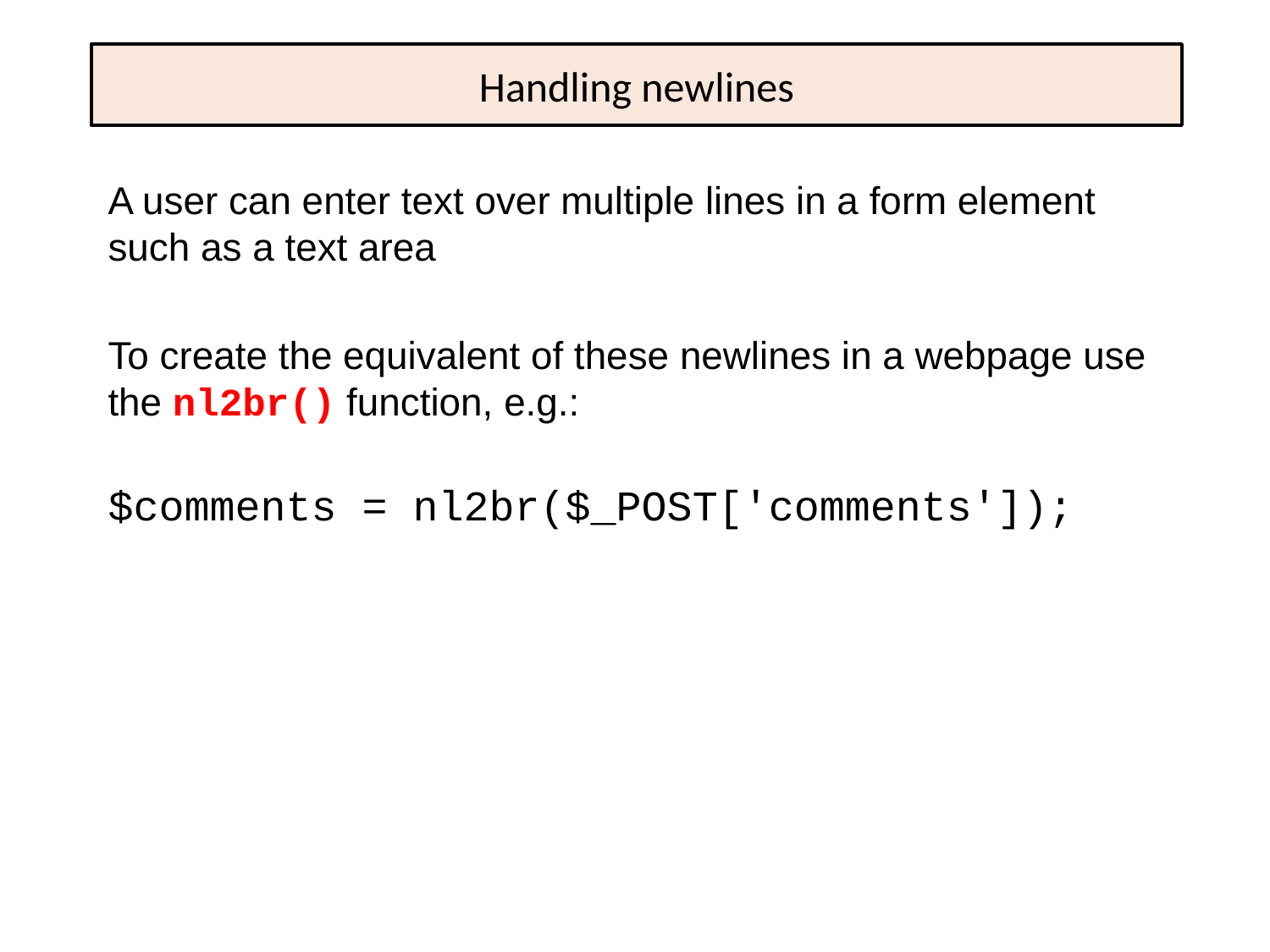

# Handling newlines
A user can enter text over multiple lines in a form element such as a text area

To create the equivalent of these newlines in a webpage use the nl2br() function, e.g.:
$comments = nl2br($_POST['comments']);